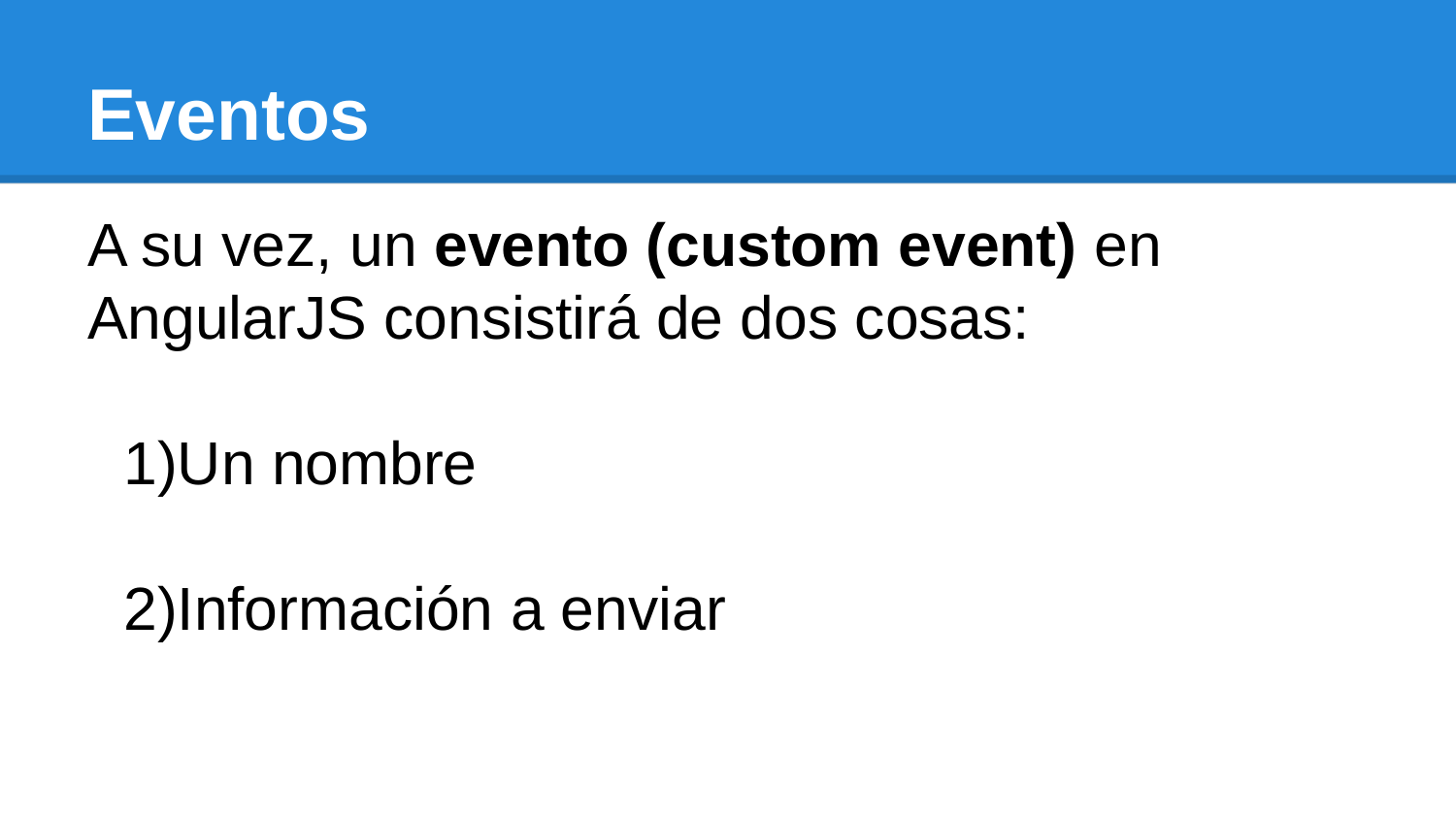

# Eventos
A su vez, un evento (custom event) en AngularJS consistirá de dos cosas:

Un nombre

Información a enviar